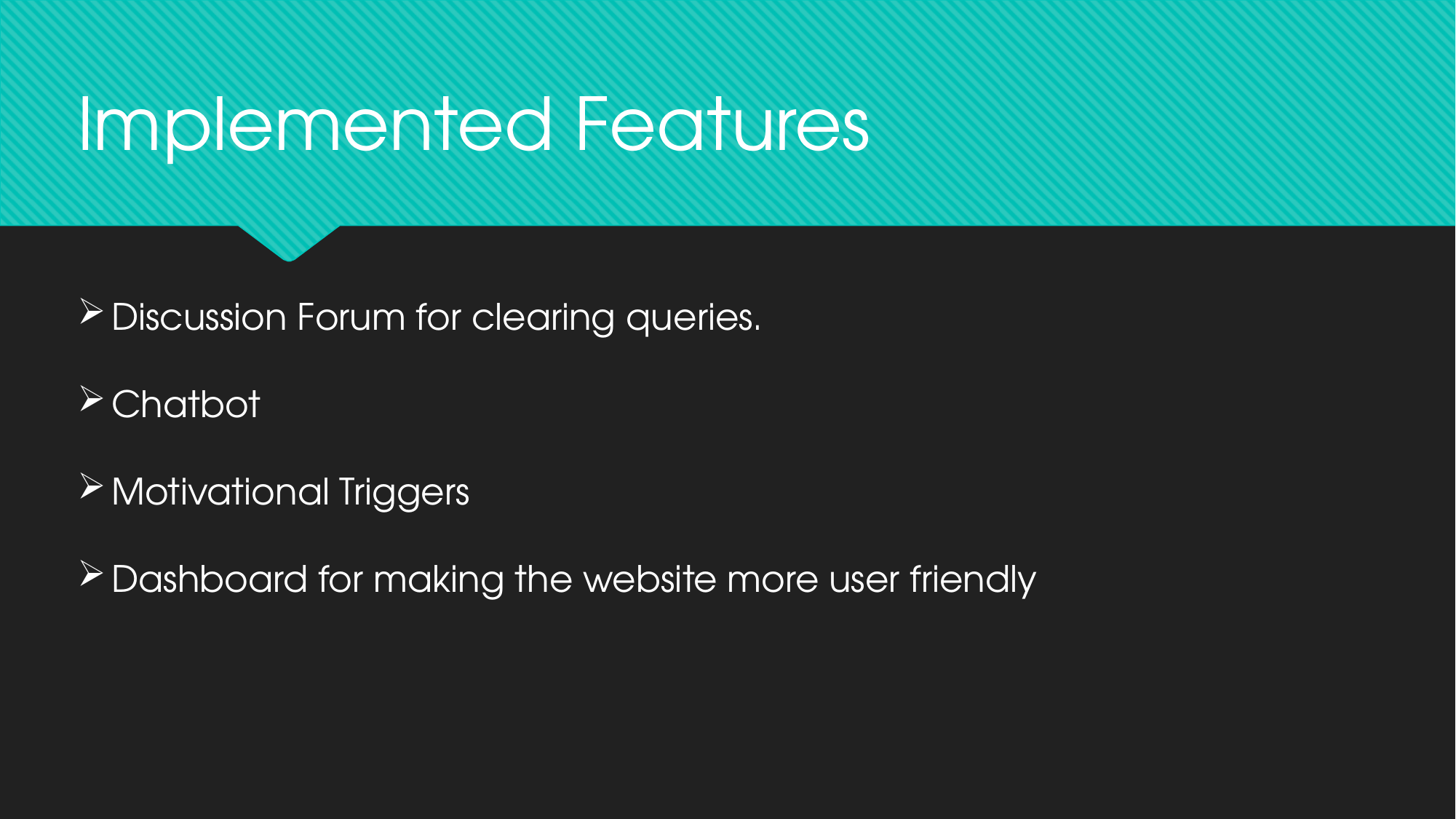

Implemented Features
Discussion Forum for clearing queries.

Chatbot

Motivational Triggers

Dashboard for making the website more user friendly